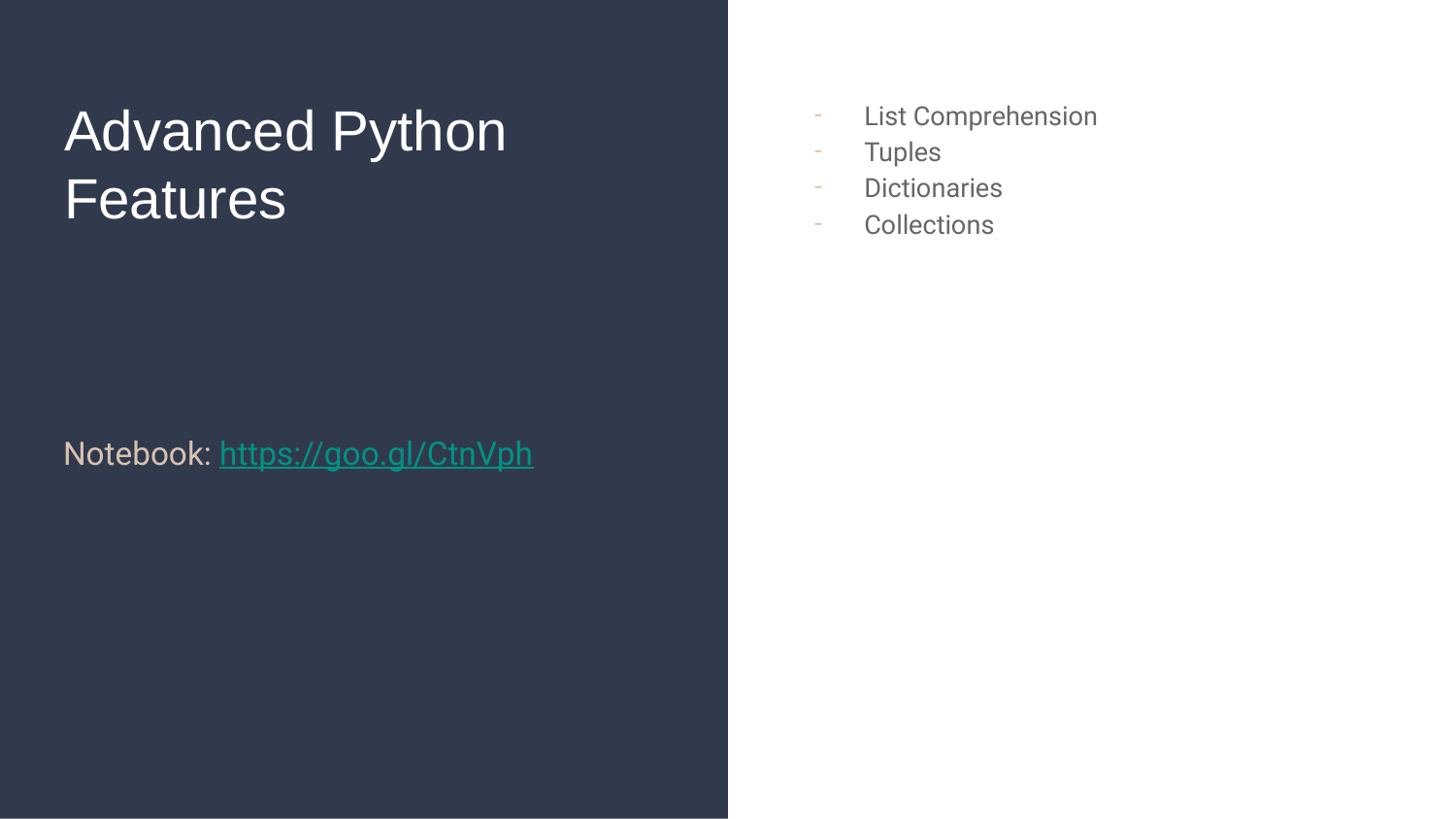

# Advanced Python Features
List Comprehension
Tuples
Dictionaries
Collections
Notebook: https://goo.gl/CtnVph